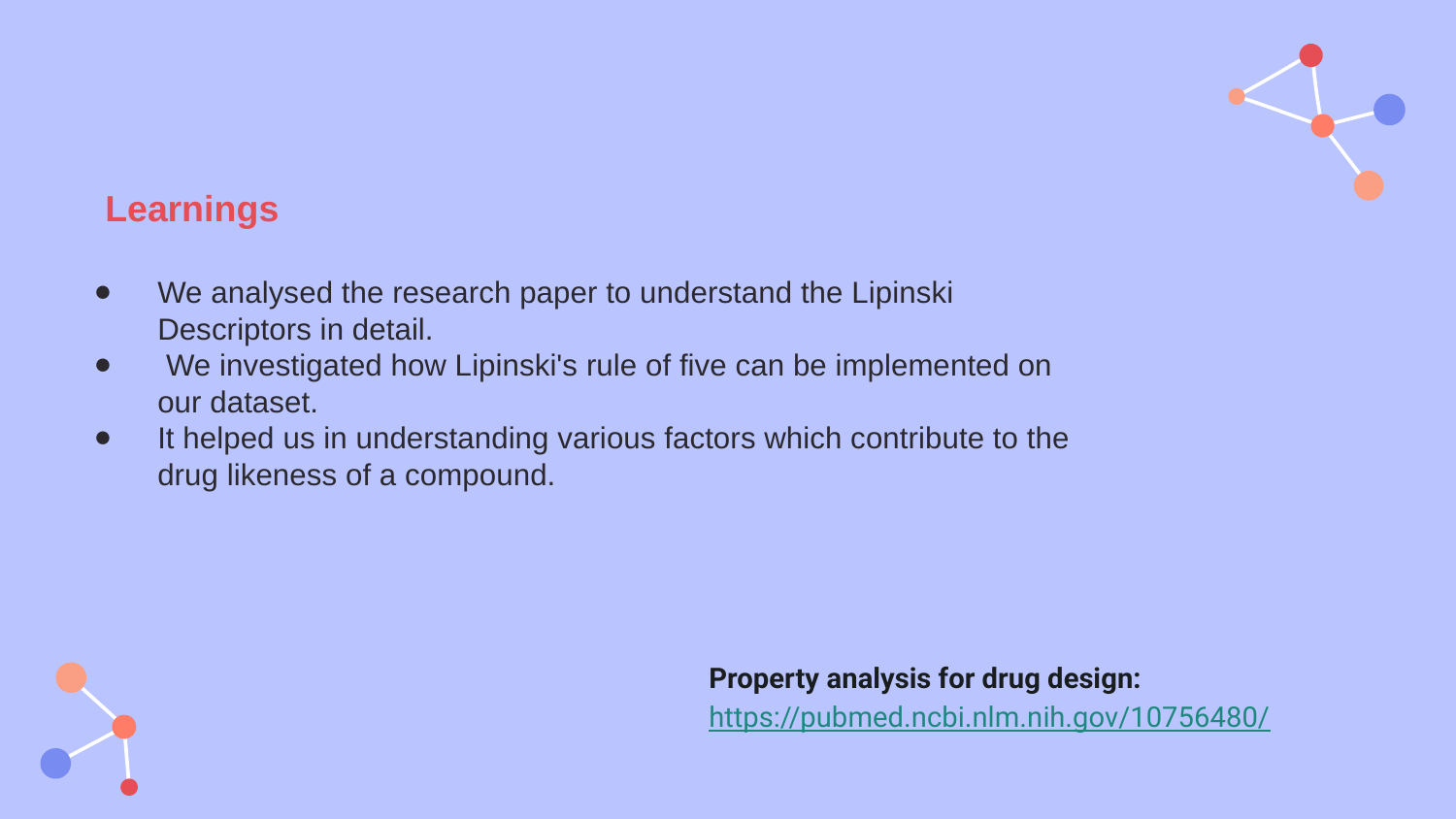

Learnings

We analysed the research paper to understand the Lipinski Descriptors in detail.
 We investigated how Lipinski's rule of five can be implemented on our dataset.
It helped us in understanding various factors which contribute to the drug likeness of a compound.
# Property analysis for drug design:  https://pubmed.ncbi.nlm.nih.gov/10756480/